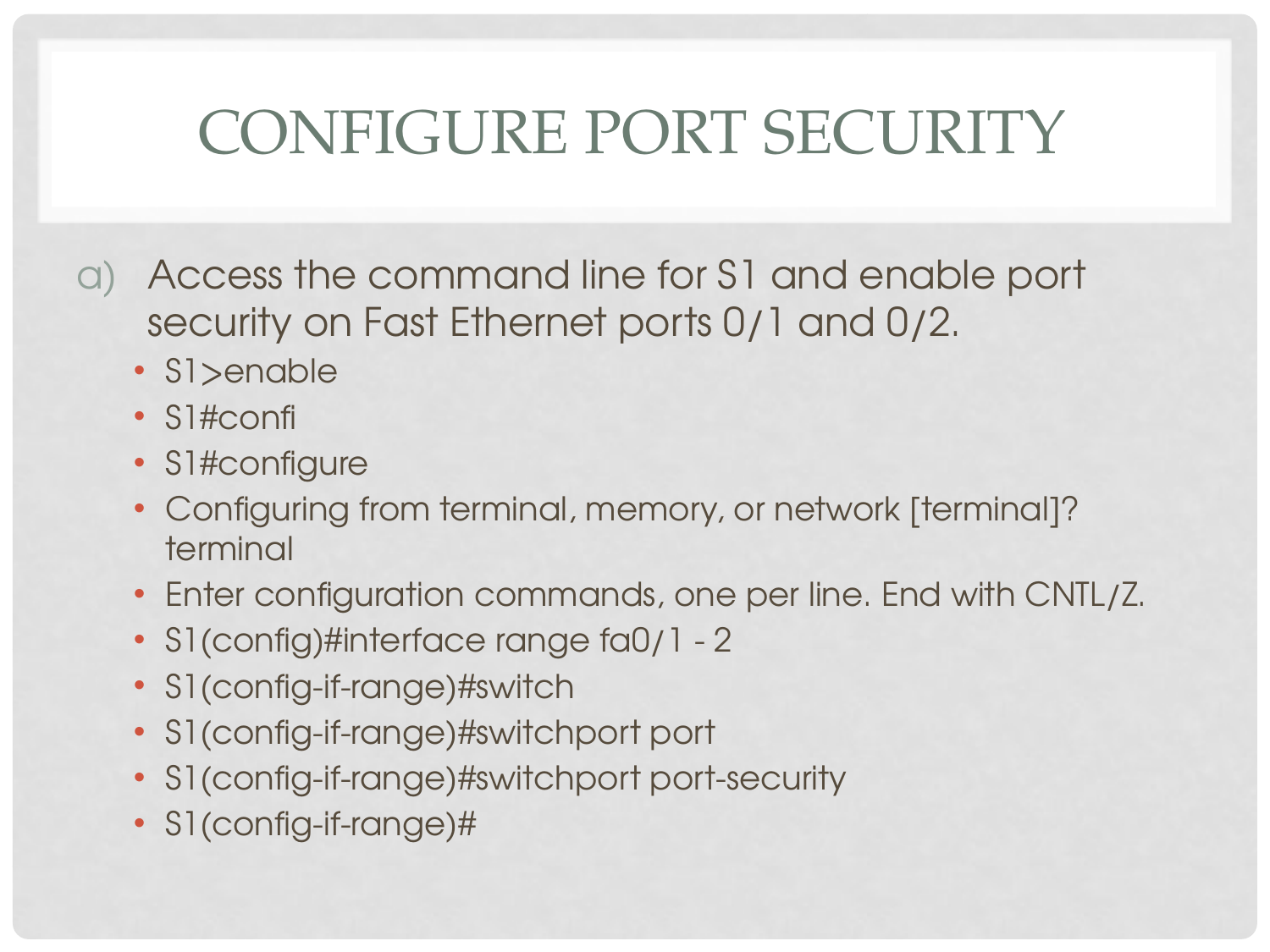

# Configure Port Security
Access the command line for S1 and enable port security on Fast Ethernet ports 0/1 and 0/2.
S1>enable
S1#confi
S1#configure
Configuring from terminal, memory, or network [terminal]? terminal
Enter configuration commands, one per line. End with CNTL/Z.
S1(config)#interface range fa0/1 - 2
S1(config-if-range)#switch
S1(config-if-range)#switchport port
S1(config-if-range)#switchport port-security
S1(config-if-range)#